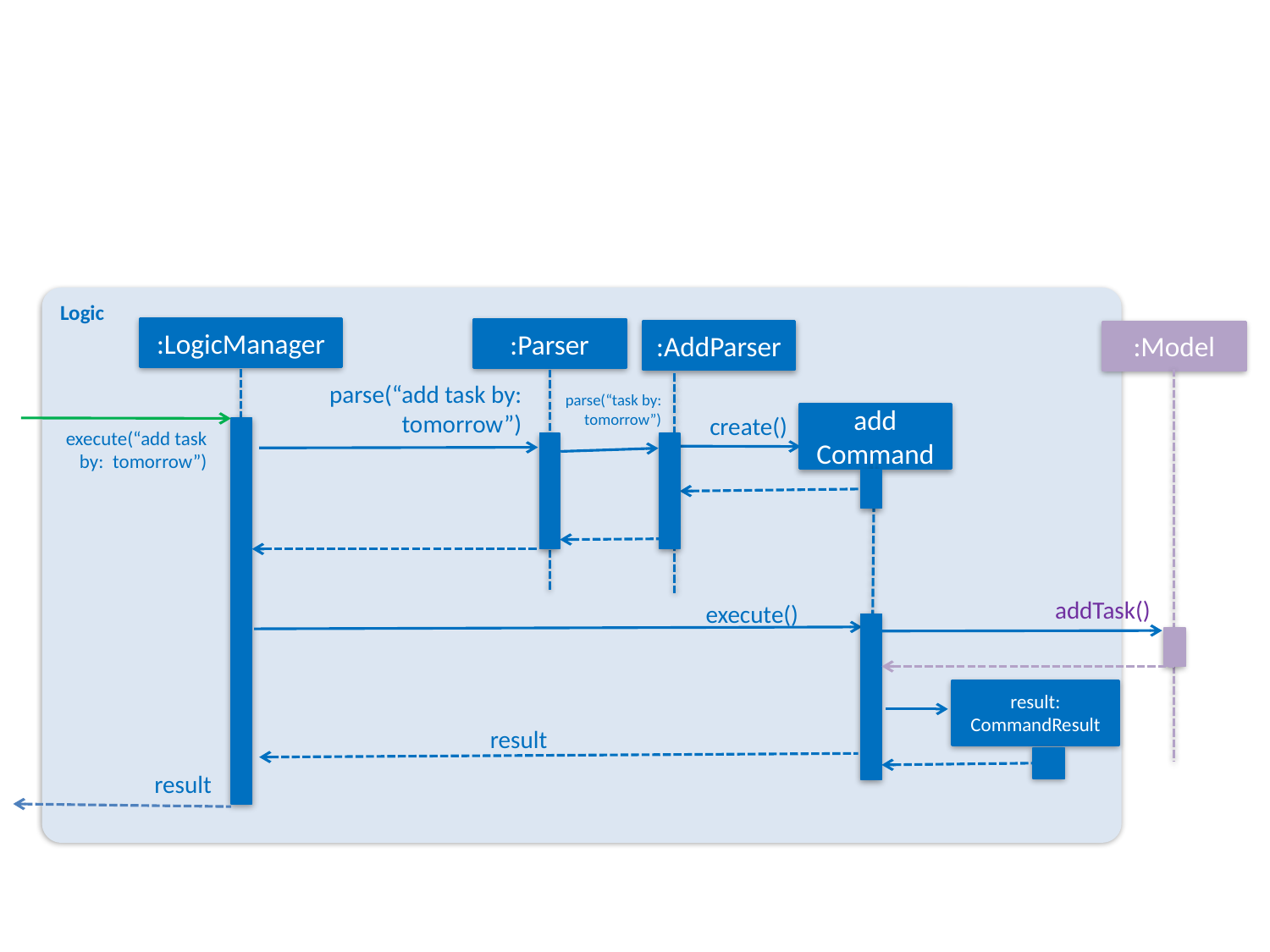

Logic
:LogicManager
:Parser
:AddParser
:Model
parse(“add task by: tomorrow”)
parse(“task by: tomorrow”)
add
Command
create()

execute(“add task by:  tomorrow”)

addTask()
execute()

result:
CommandResult
result

result